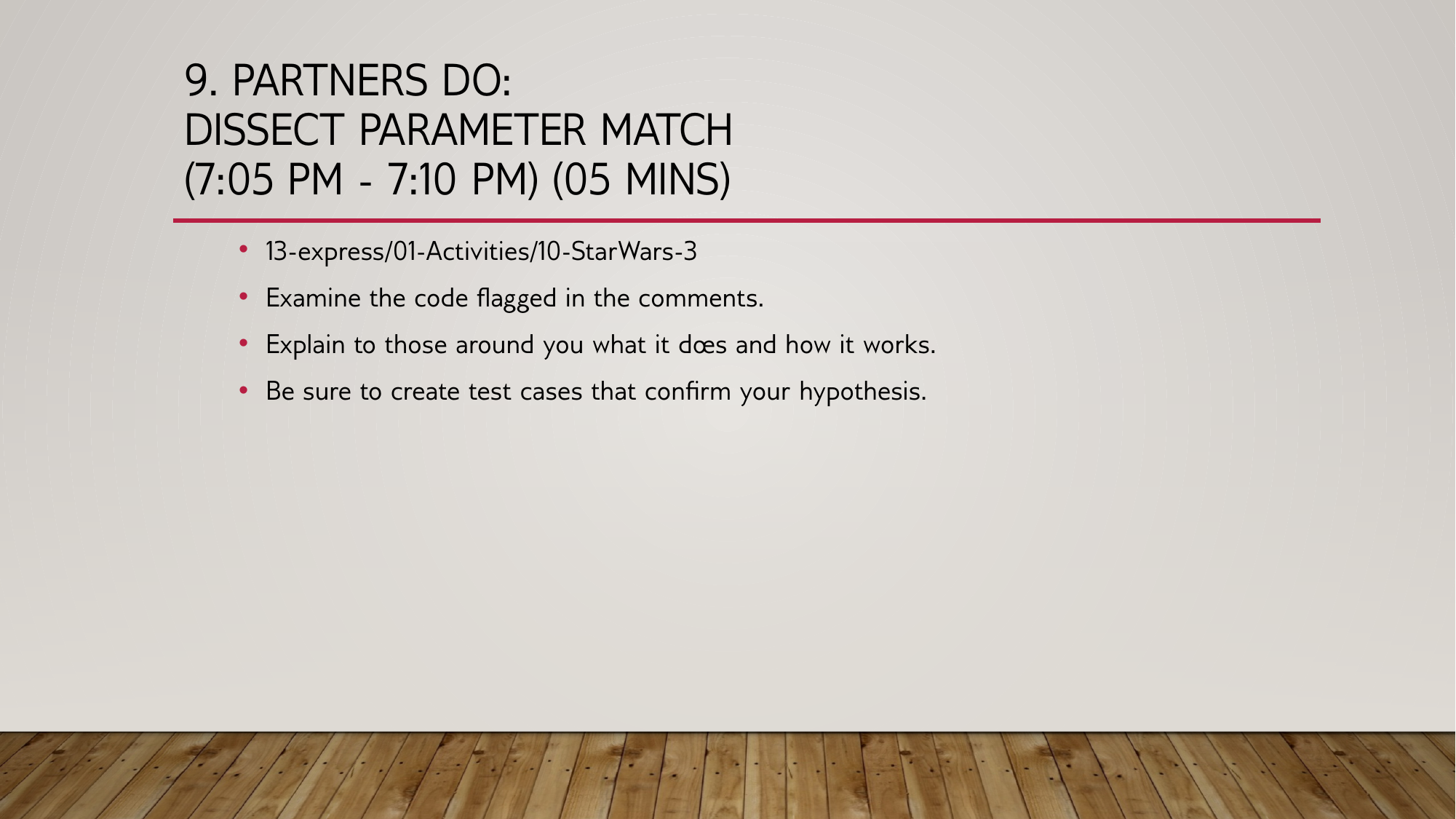

# 9. Partners Do: Dissect Parameter Match (7:05 PM - 7:10 PM) (05 mins)
13-express/01-Activities/10-StarWars-3
Examine the code flagged in the comments.
Explain to those around you what it does and how it works.
Be sure to create test cases that confirm your hypothesis.